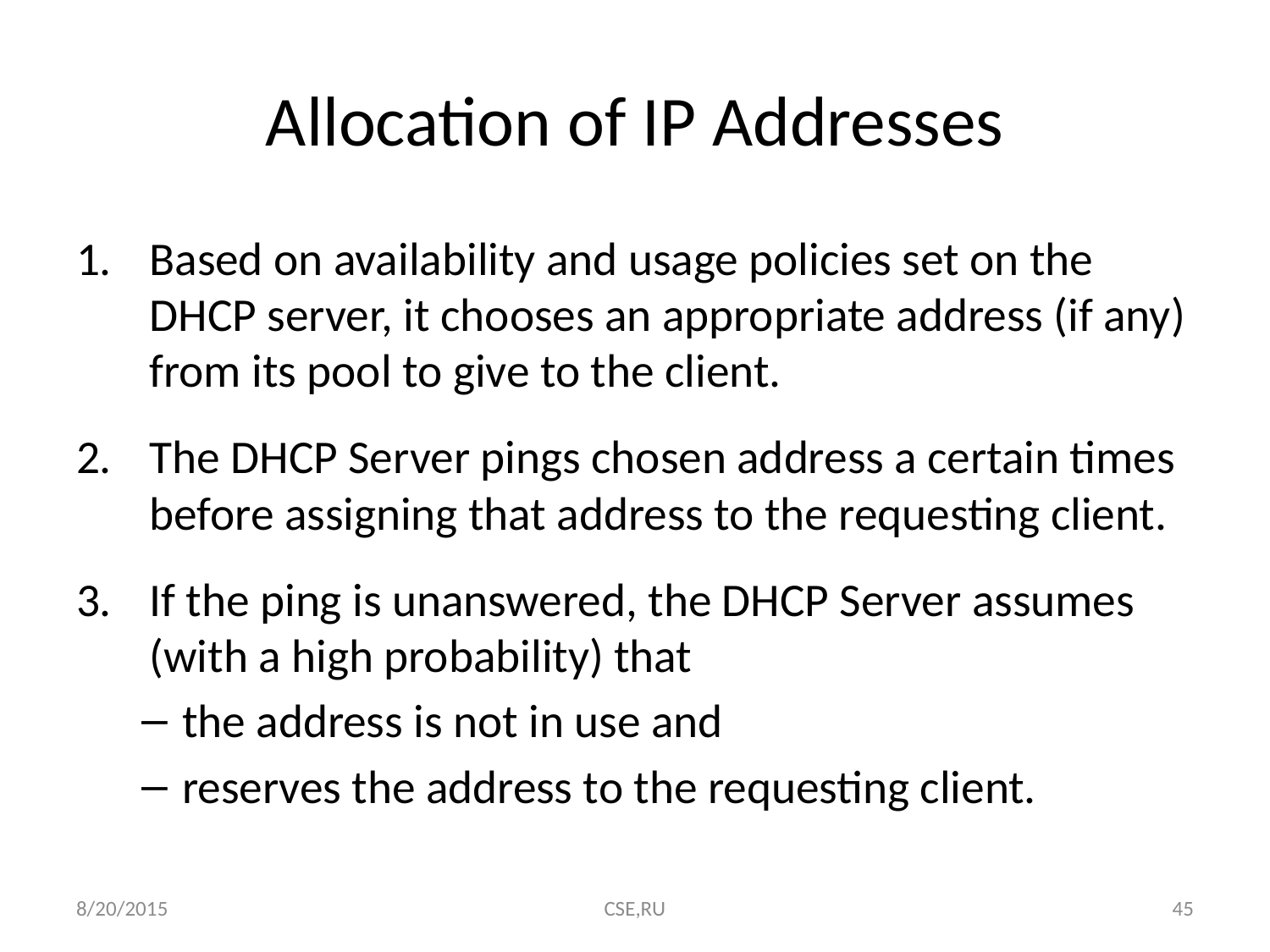

# Allocation of IP Addresses
Based on availability and usage policies set on the DHCP server, it chooses an appropriate address (if any) from its pool to give to the client.
The DHCP Server pings chosen address a certain times before assigning that address to the requesting client.
If the ping is unanswered, the DHCP Server assumes (with a high probability) that
the address is not in use and
reserves the address to the requesting client.
8/20/2015
CSE,RU
45